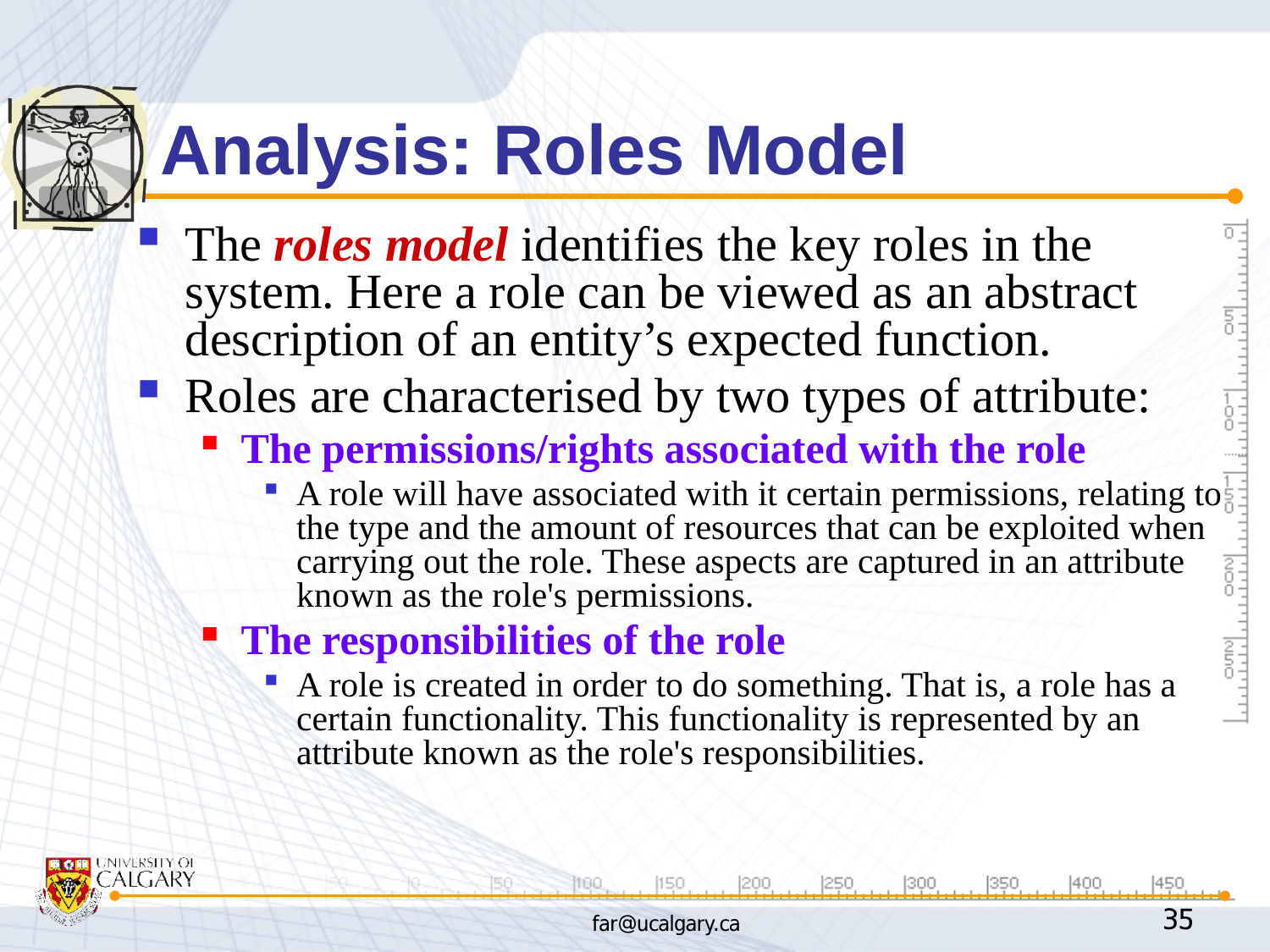

# Analysis: Roles Model
The roles model identifies the key roles in the system. Here a role can be viewed as an abstract description of an entity’s expected function.
Roles are characterised by two types of attribute:
The permissions/rights associated with the role
A role will have associated with it certain permissions, relating to the type and the amount of resources that can be exploited when carrying out the role. These aspects are captured in an attribute known as the role's permissions.
The responsibilities of the role
A role is created in order to do something. That is, a role has a certain functionality. This functionality is represented by an attribute known as the role's responsibilities.

far@ucalgary.ca
35